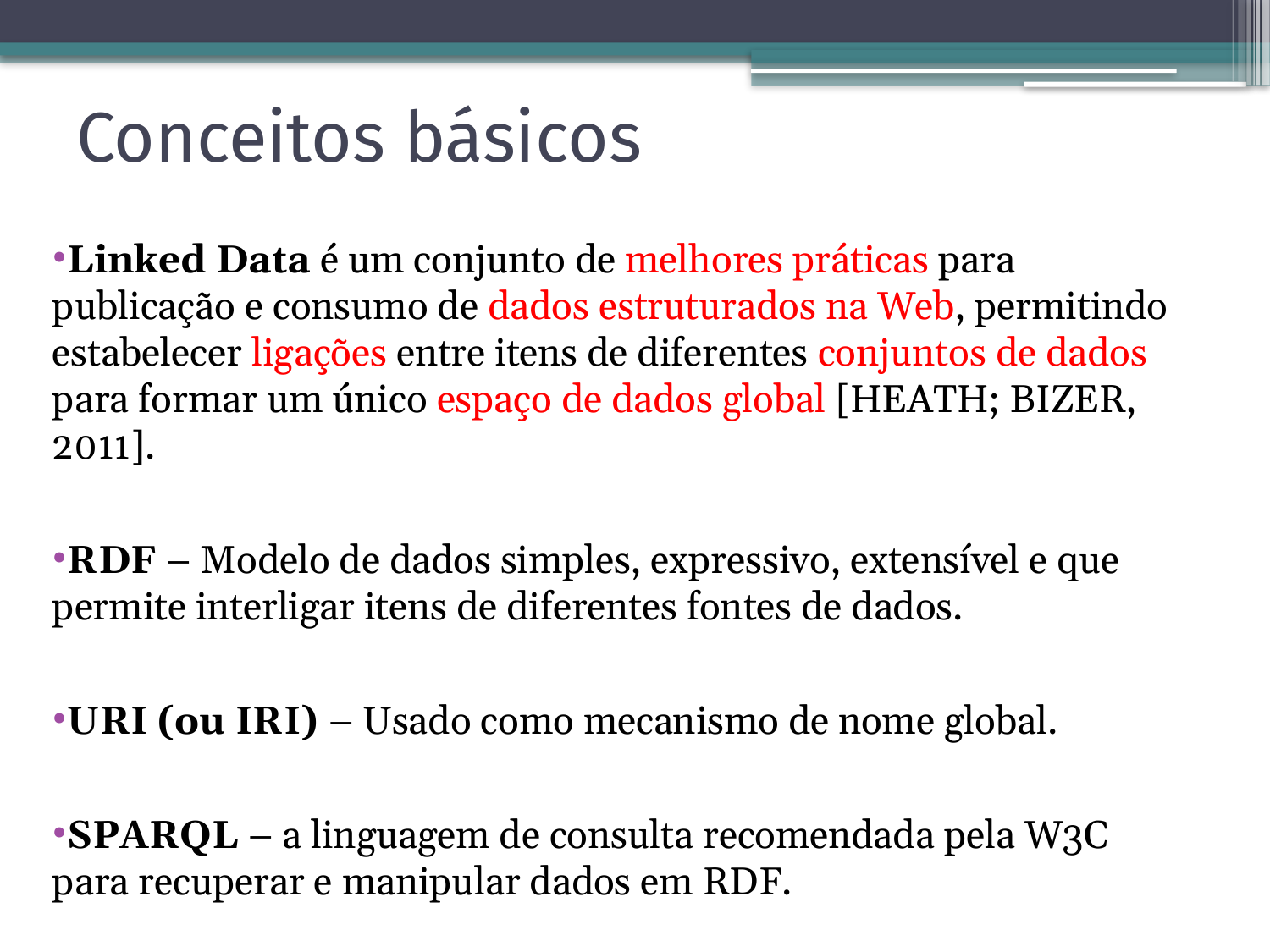

Conceitos básicos
Linked Data é um conjunto de melhores práticas para publicação e consumo de dados estruturados na Web, permitindo estabelecer ligações entre itens de diferentes conjuntos de dados para formar um único espaço de dados global [HEATH; BIZER, 2011].

RDF – Modelo de dados simples, expressivo, extensível e que permite interligar itens de diferentes fontes de dados.

URI (ou IRI) – Usado como mecanismo de nome global.

SPARQL – a linguagem de consulta recomendada pela W3C para recuperar e manipular dados em RDF.